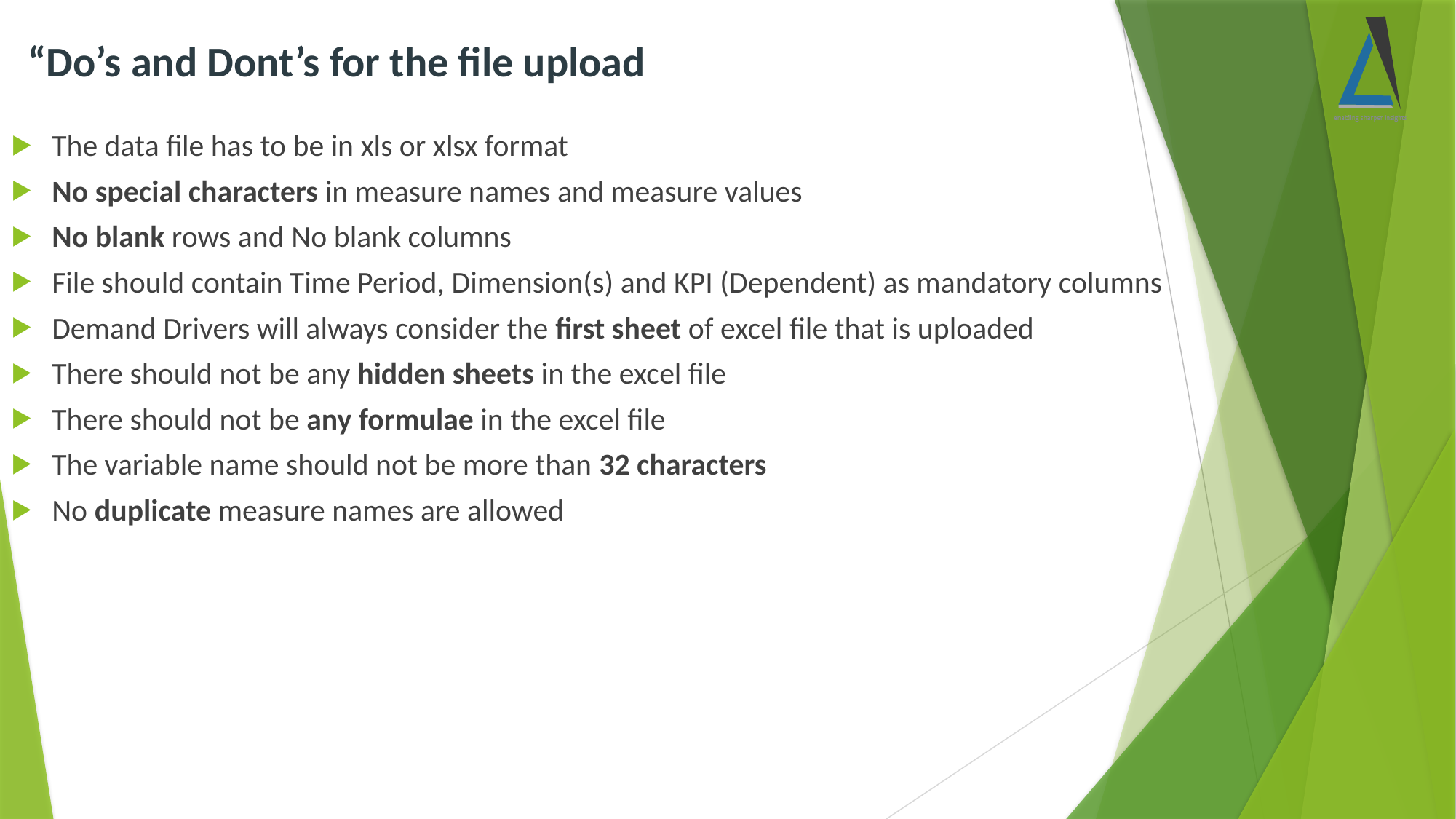

“Do’s and Dont’s for the file upload
The data file has to be in xls or xlsx format
No special characters in measure names and measure values
No blank rows and No blank columns
File should contain Time Period, Dimension(s) and KPI (Dependent) as mandatory columns
Demand Drivers will always consider the first sheet of excel file that is uploaded
There should not be any hidden sheets in the excel file
There should not be any formulae in the excel file
The variable name should not be more than 32 characters
No duplicate measure names are allowed